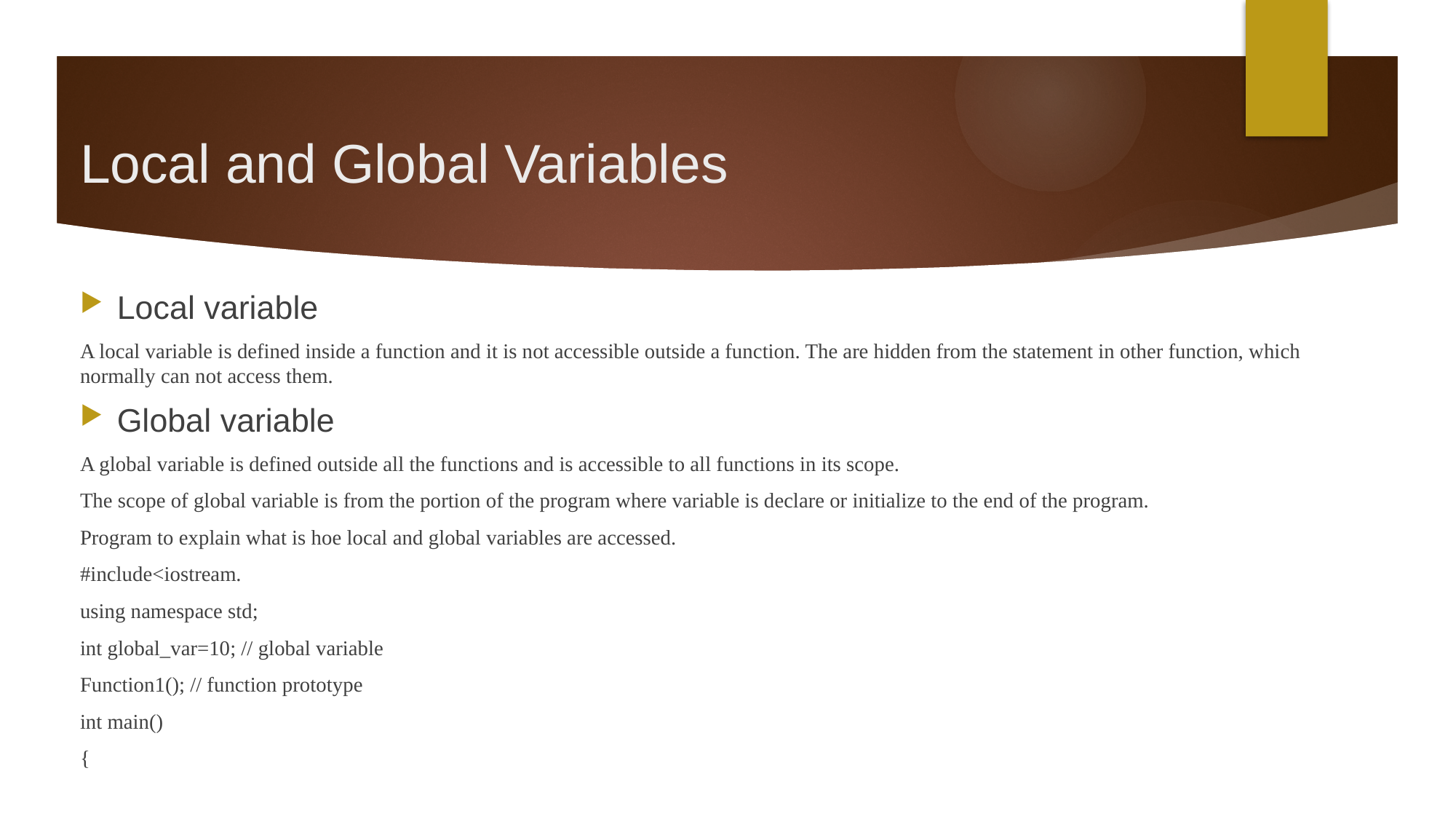

# Local and Global Variables
Local variable
A local variable is defined inside a function and it is not accessible outside a function. The are hidden from the statement in other function, which normally can not access them.
Global variable
A global variable is defined outside all the functions and is accessible to all functions in its scope.
The scope of global variable is from the portion of the program where variable is declare or initialize to the end of the program.
Program to explain what is hoe local and global variables are accessed.
#include<iostream.
using namespace std;
int global_var=10; // global variable
Function1(); // function prototype
int main()
{